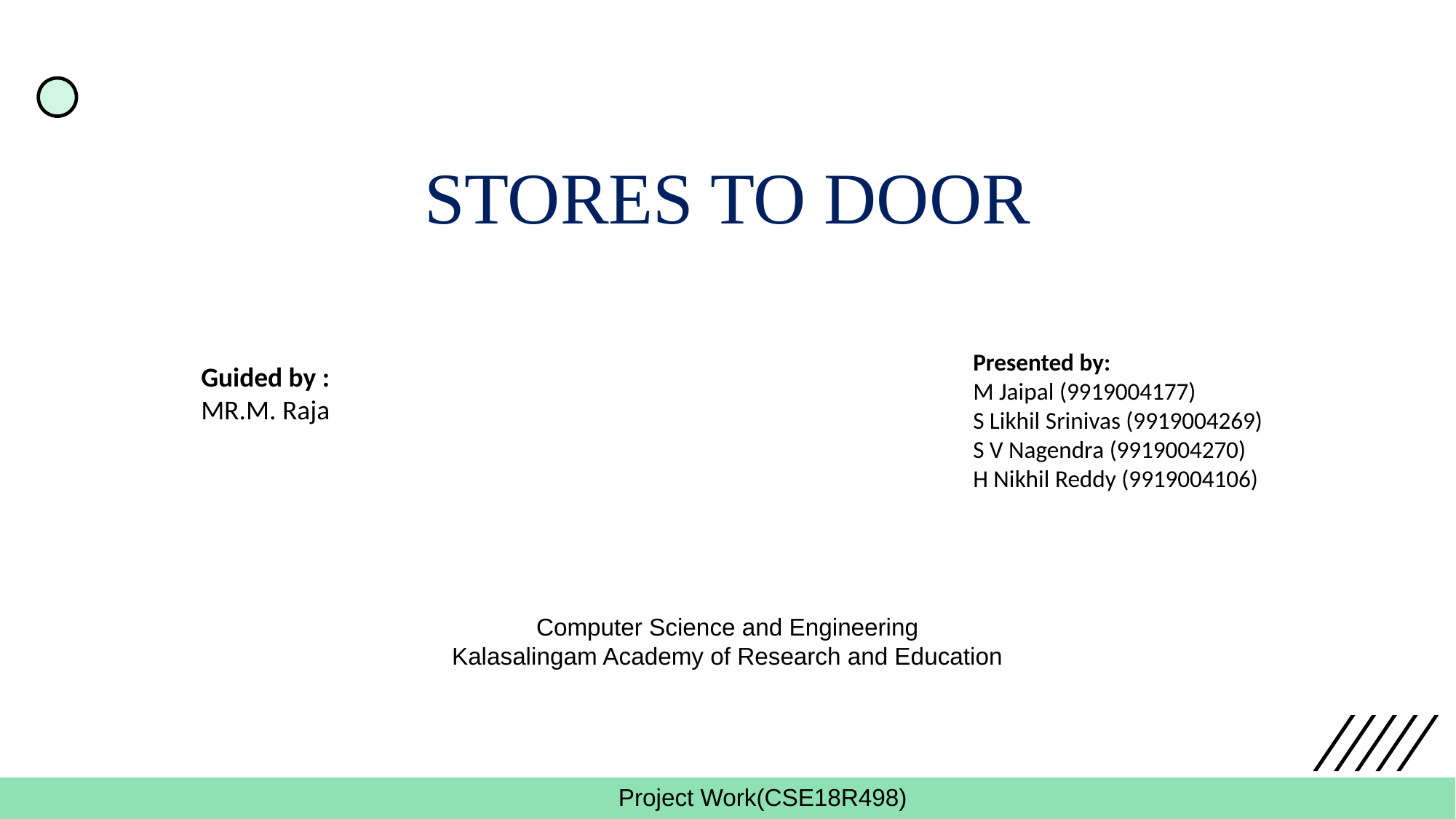

STORES TO DOOR
Presented by:
M Jaipal (9919004177)
S Likhil Srinivas (9919004269)
S V Nagendra (9919004270)
H Nikhil Reddy (9919004106)
Guided by :
MR.M. Raja
Computer Science and Engineering
Kalasalingam Academy of Research and Education
Project Work(CSE18R498)